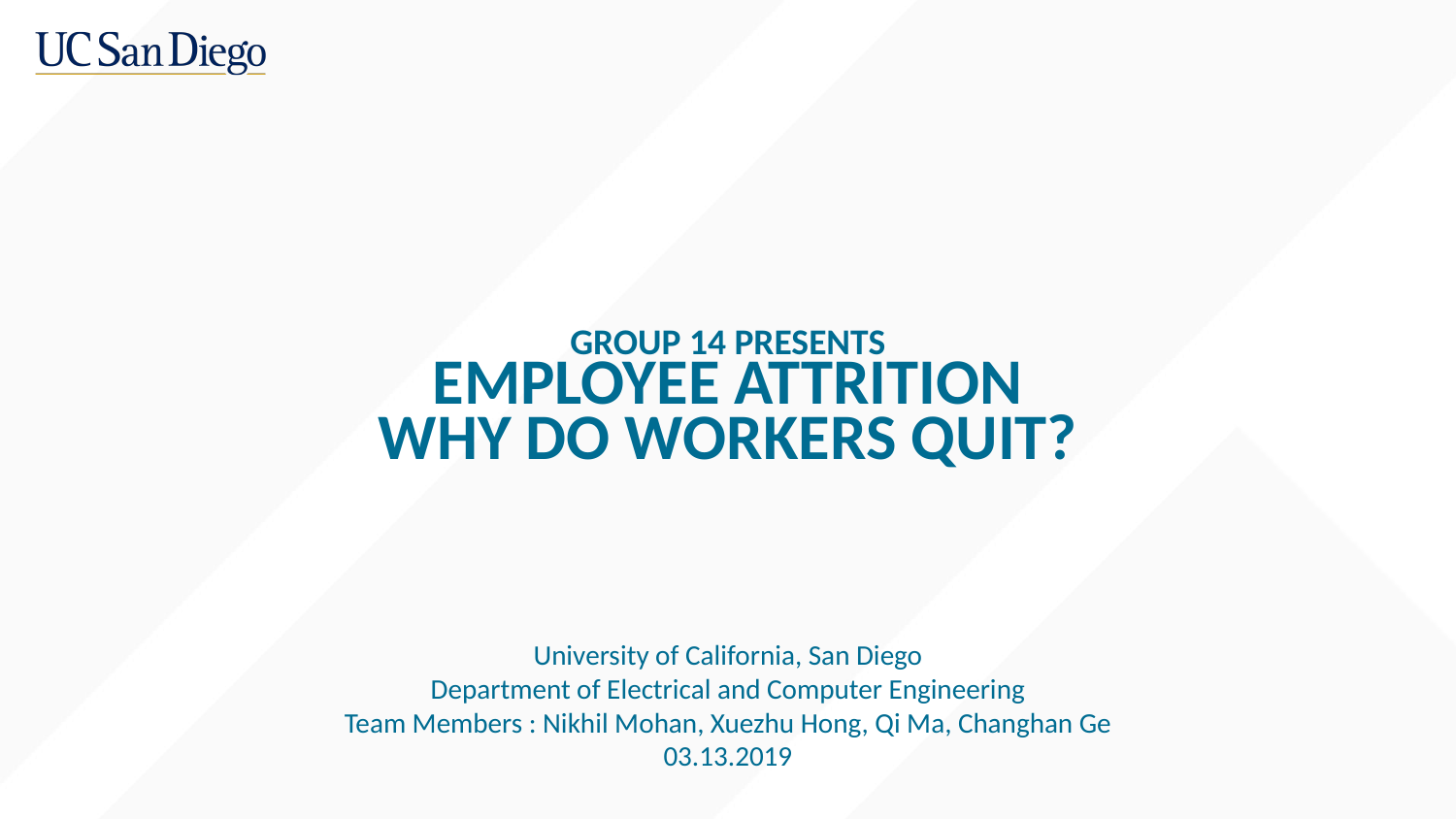

# GROUP 14 PRESENTS
EMPLOYEE ATTRITION
WHY DO WORKERS QUIT?
University of California, San Diego
Department of Electrical and Computer Engineering
Team Members : Nikhil Mohan, Xuezhu Hong, Qi Ma, Changhan Ge
03.13.2019